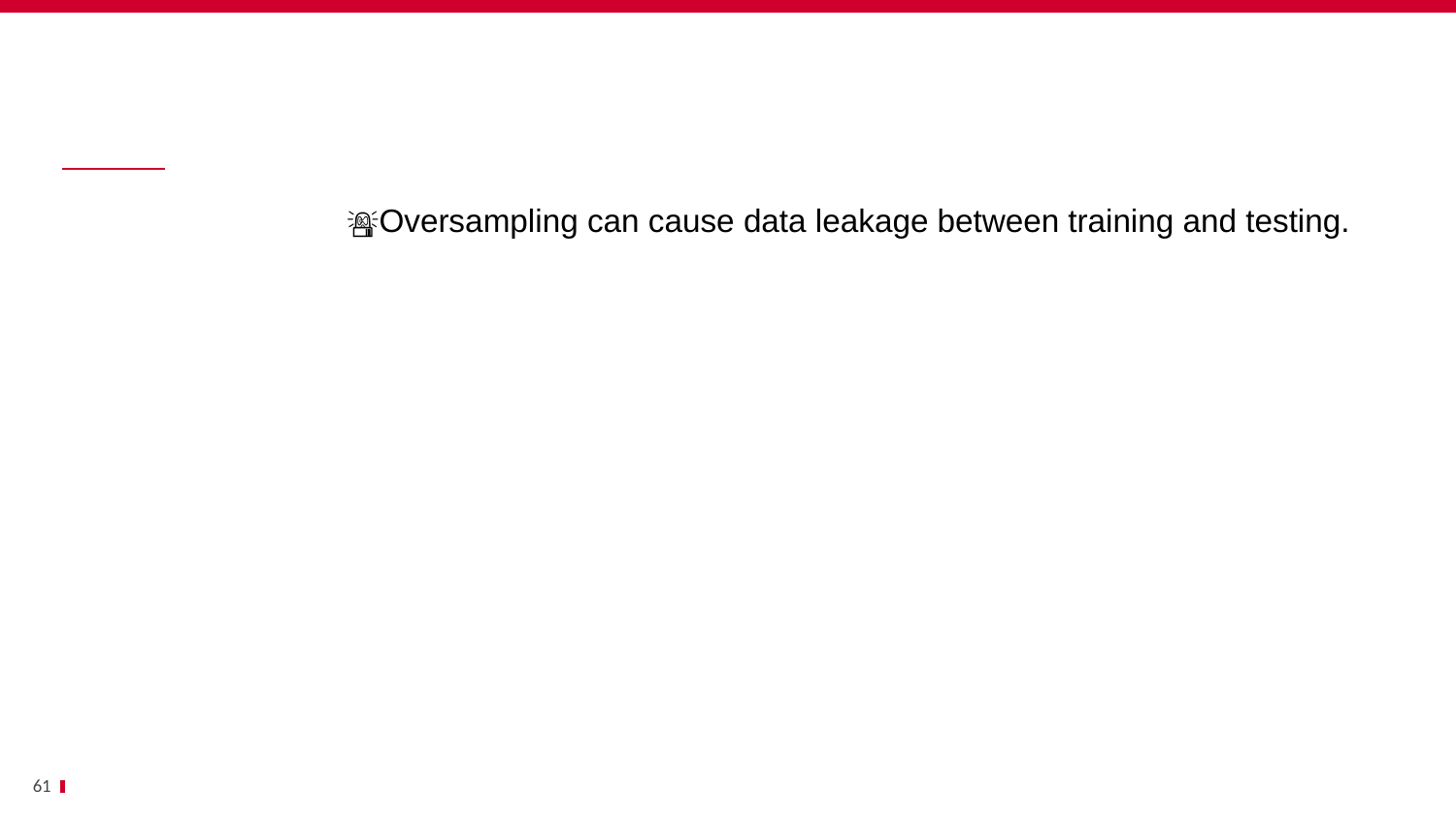

Bénéfices

		🚨Oversampling can cause data leakage between training and testing.

61